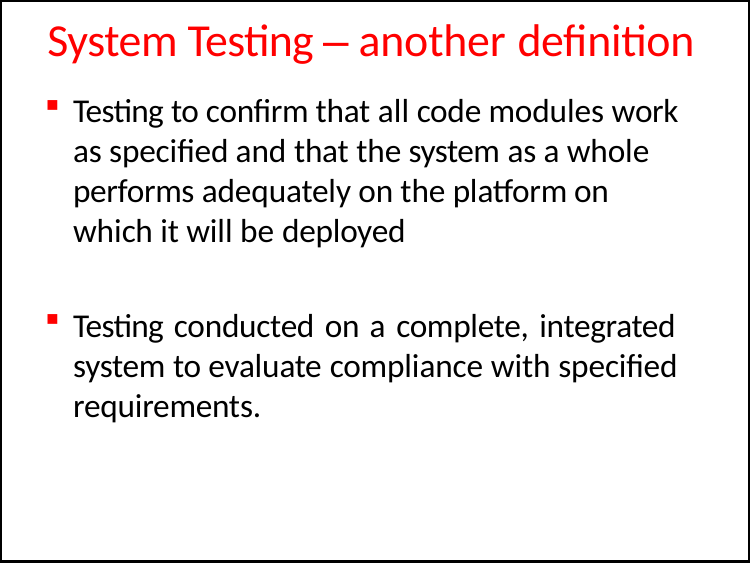

# System Testing – another definition
Testing to confirm that all code modules work  as specified and that the system as a whole  performs adequately on the platform on  which it will be deployed

Testing conducted on a complete, integrated  system to evaluate compliance with specified  requirements.